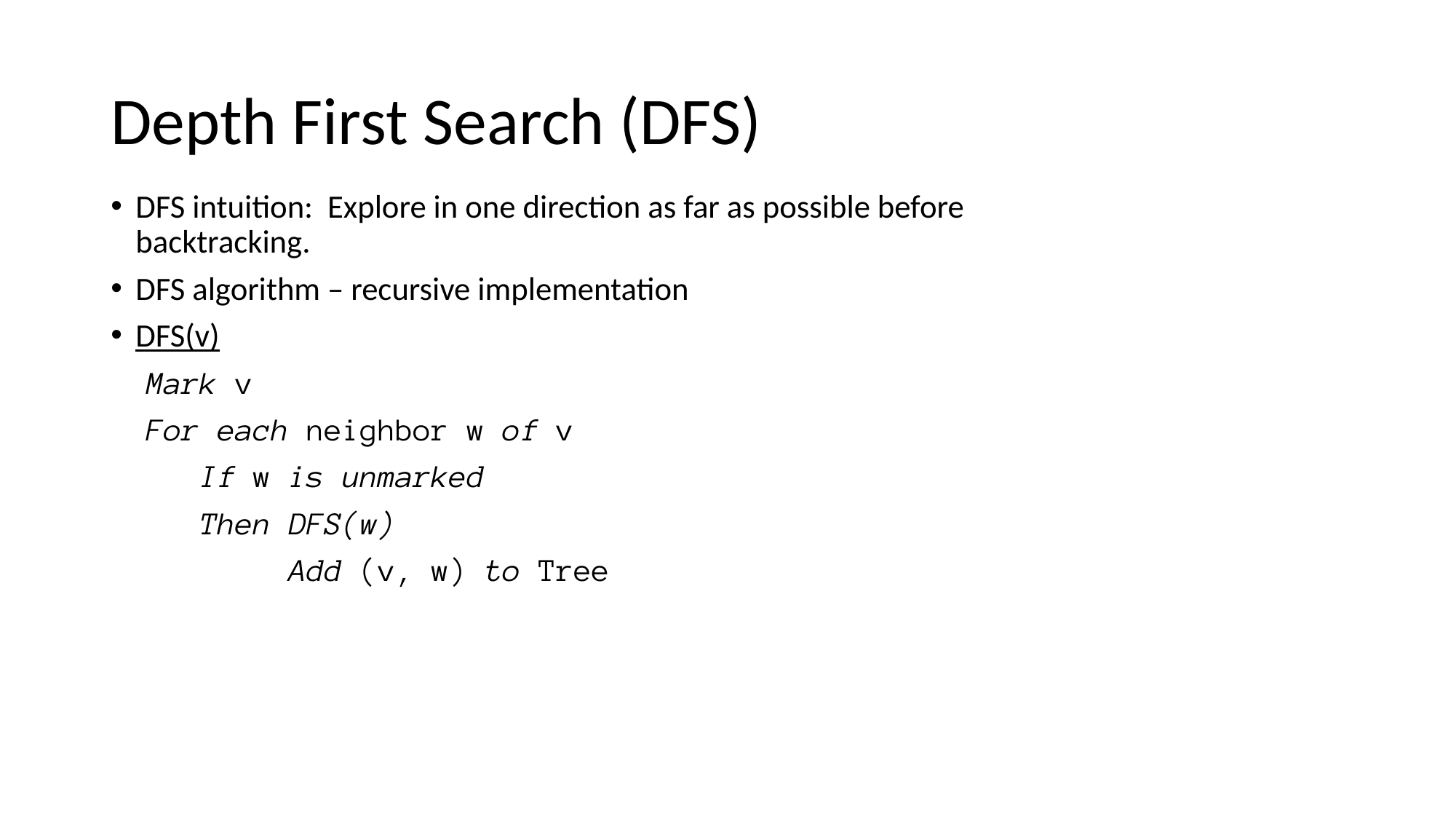

# Depth First Search (DFS)
DFS intuition:  Explore in one direction as far as possible before backtracking.
DFS algorithm – recursive implementation
DFS(v)
  Mark v
  For each neighbor w of v
     If w is unmarked
     Then DFS(w)
          Add (v, w) to Tree